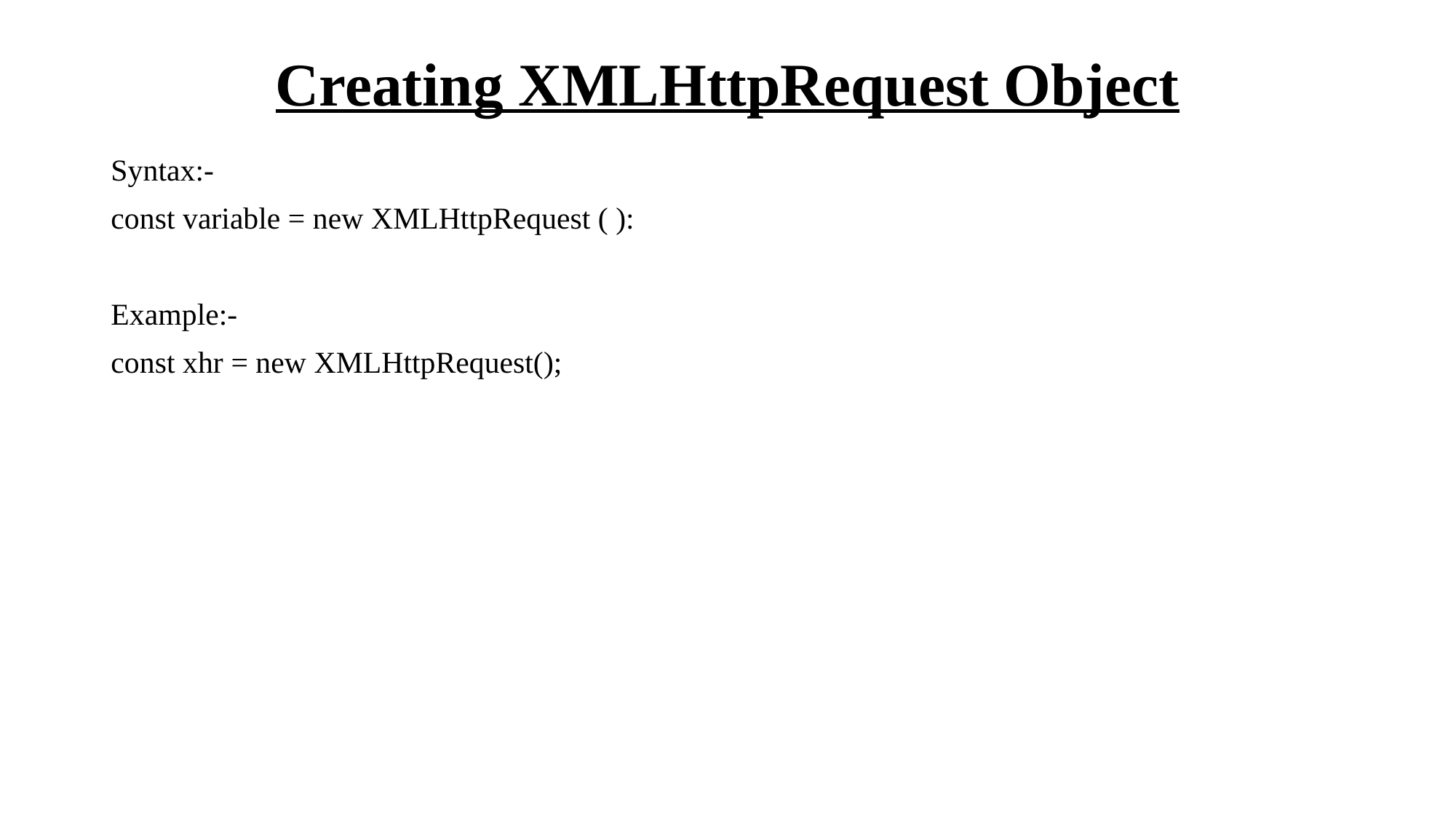

# Creating XMLHttpRequest Object
Syntax:-
const variable = new XMLHttpRequest ( ):

Example:-
const xhr = new XMLHttpRequest();